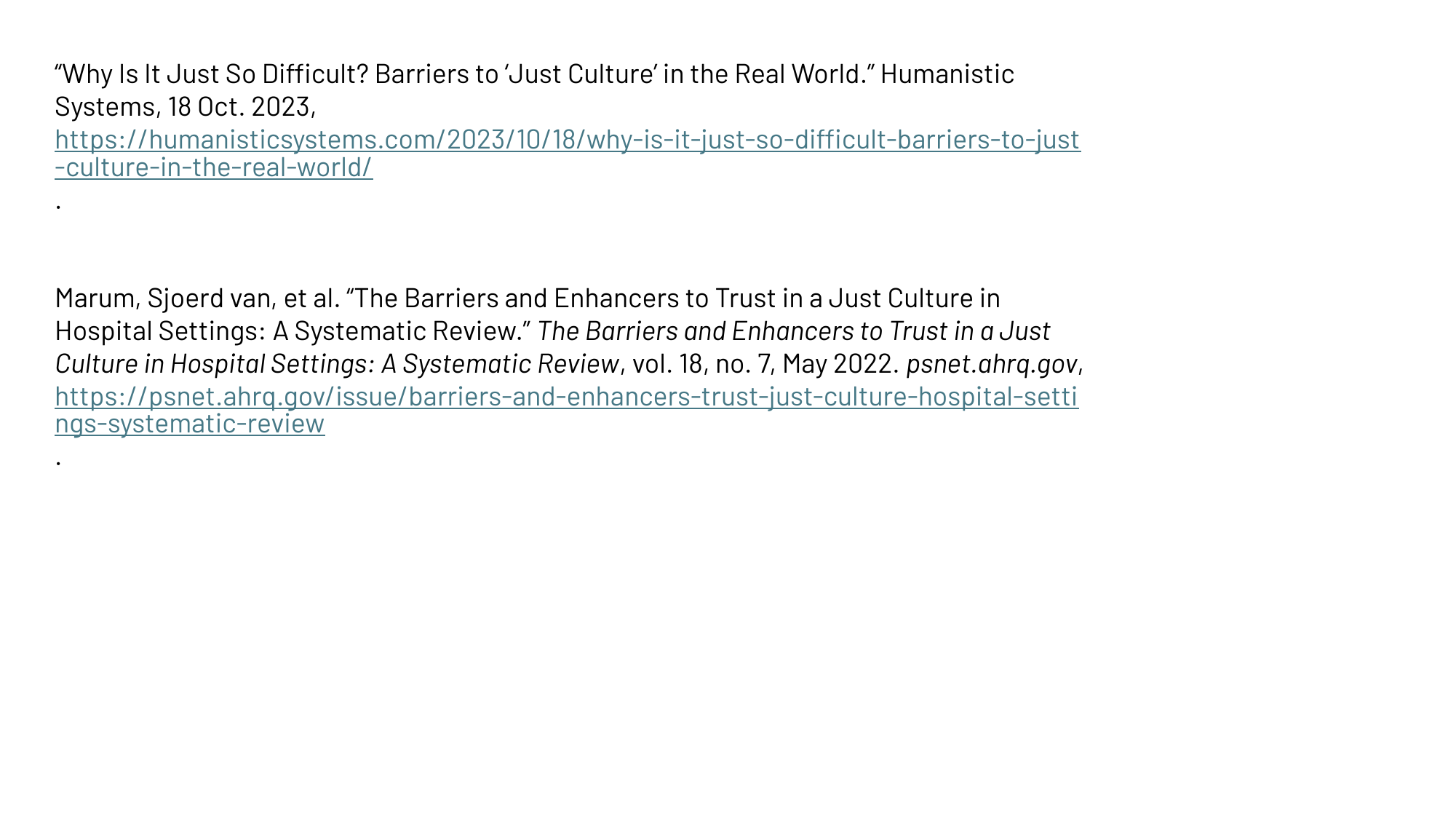

“Why Is It Just So Difficult? Barriers to ‘Just Culture’ in the Real World.” Humanistic Systems, 18 Oct. 2023, https://humanisticsystems.com/2023/10/18/why-is-it-just-so-difficult-barriers-to-just-culture-in-the-real-world/.

Marum, Sjoerd van, et al. “The Barriers and Enhancers to Trust in a Just Culture in Hospital Settings: A Systematic Review.” The Barriers and Enhancers to Trust in a Just Culture in Hospital Settings: A Systematic Review, vol. 18, no. 7, May 2022. psnet.ahrq.gov, https://psnet.ahrq.gov/issue/barriers-and-enhancers-trust-just-culture-hospital-settings-systematic-review.